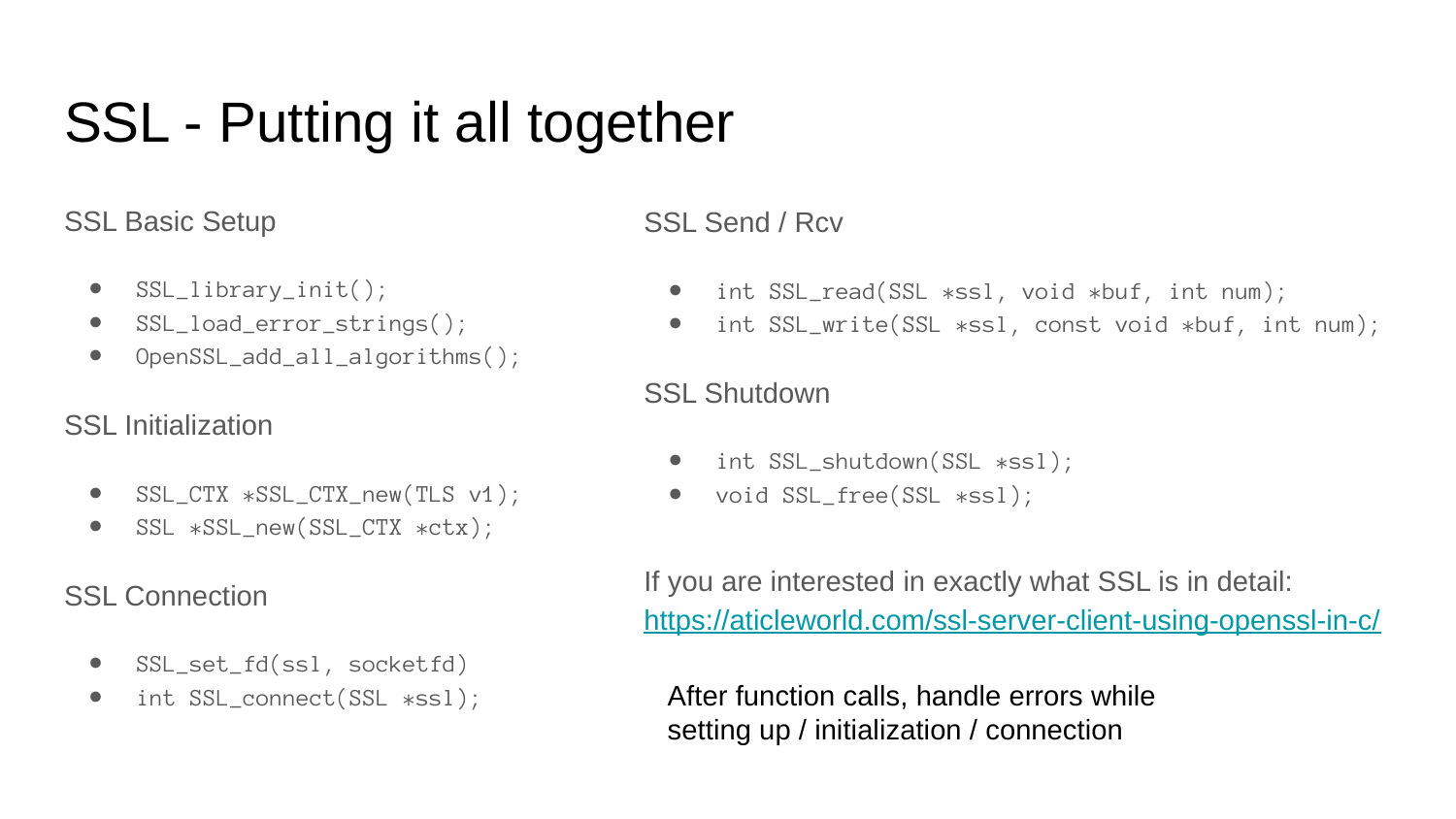

# SSL - Putting it all together
SSL Basic Setup
SSL_library_init();
SSL_load_error_strings();
OpenSSL_add_all_algorithms();
SSL Initialization
SSL_CTX *SSL_CTX_new(TLS v1);
SSL *SSL_new(SSL_CTX *ctx);
SSL Connection
SSL_set_fd(ssl, socketfd)
int SSL_connect(SSL *ssl);

Reference : https://www.ibm.com/support/knowledgecenter/SSB23S_1.1.0.13/gtps7/s5appl.html

SSL Send / Rcv
int SSL_read(SSL *ssl, void *buf, int num);
int SSL_write(SSL *ssl, const void *buf, int num);
SSL Shutdown
int SSL_shutdown(SSL *ssl);
void SSL_free(SSL *ssl);

If you are interested in exactly what SSL is in detail:
https://aticleworld.com/ssl-server-client-using-openssl-in-c/
After function calls, handle errors while setting up / initialization / connection